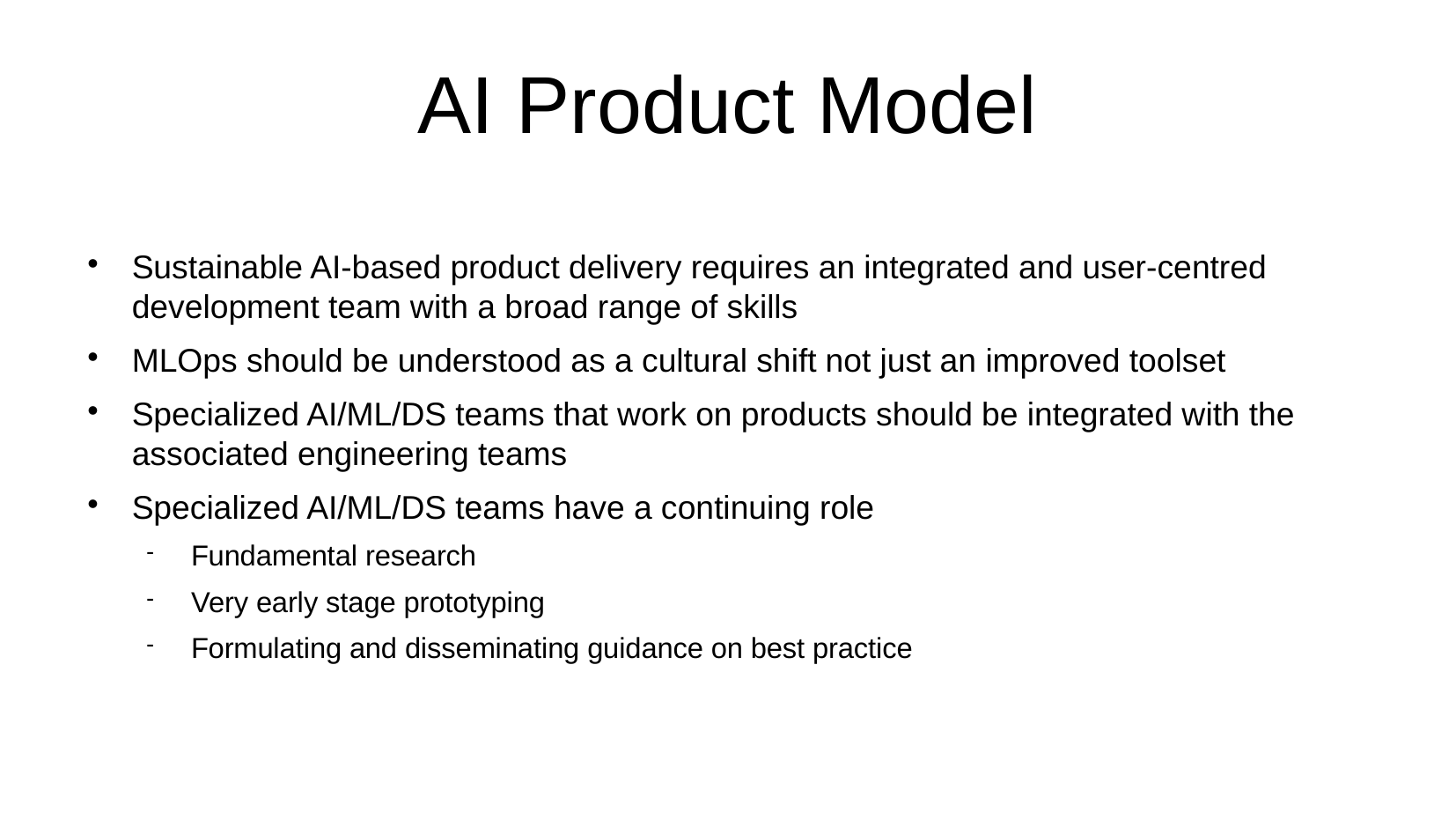

# AI Product Model

Sustainable AI-based product delivery requires an integrated and user-centred development team with a broad range of skills
MLOps should be understood as a cultural shift not just an improved toolset
Specialized AI/ML/DS teams that work on products should be integrated with the associated engineering teams
Specialized AI/ML/DS teams have a continuing role
Fundamental research
Very early stage prototyping
Formulating and disseminating guidance on best practice